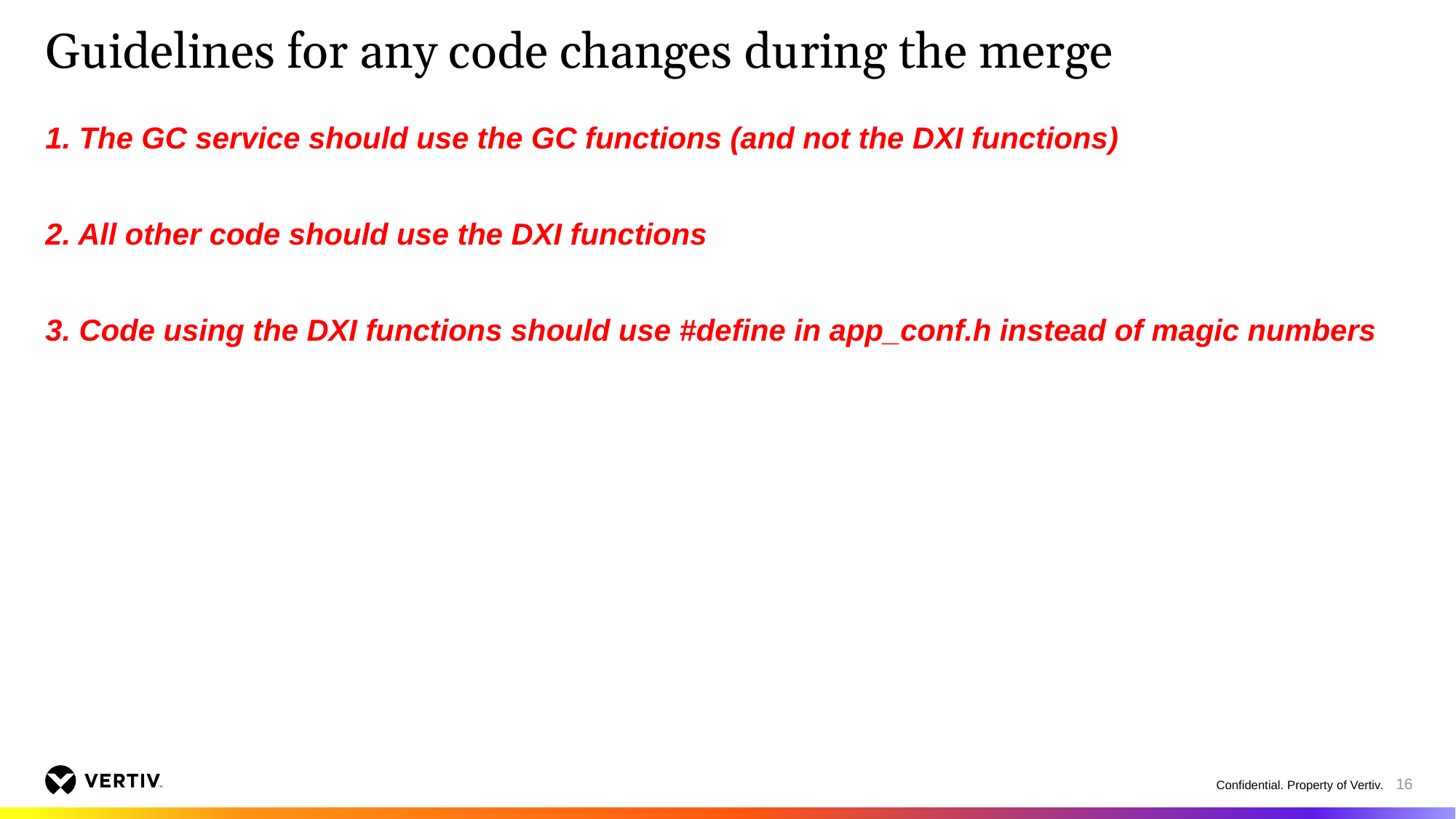

# Guidelines for any code changes during the merge
1. The GC service should use the GC functions (and not the DXI functions)

2. All other code should use the DXI functions

3. Code using the DXI functions should use #define in app_conf.h instead of magic numbers

16